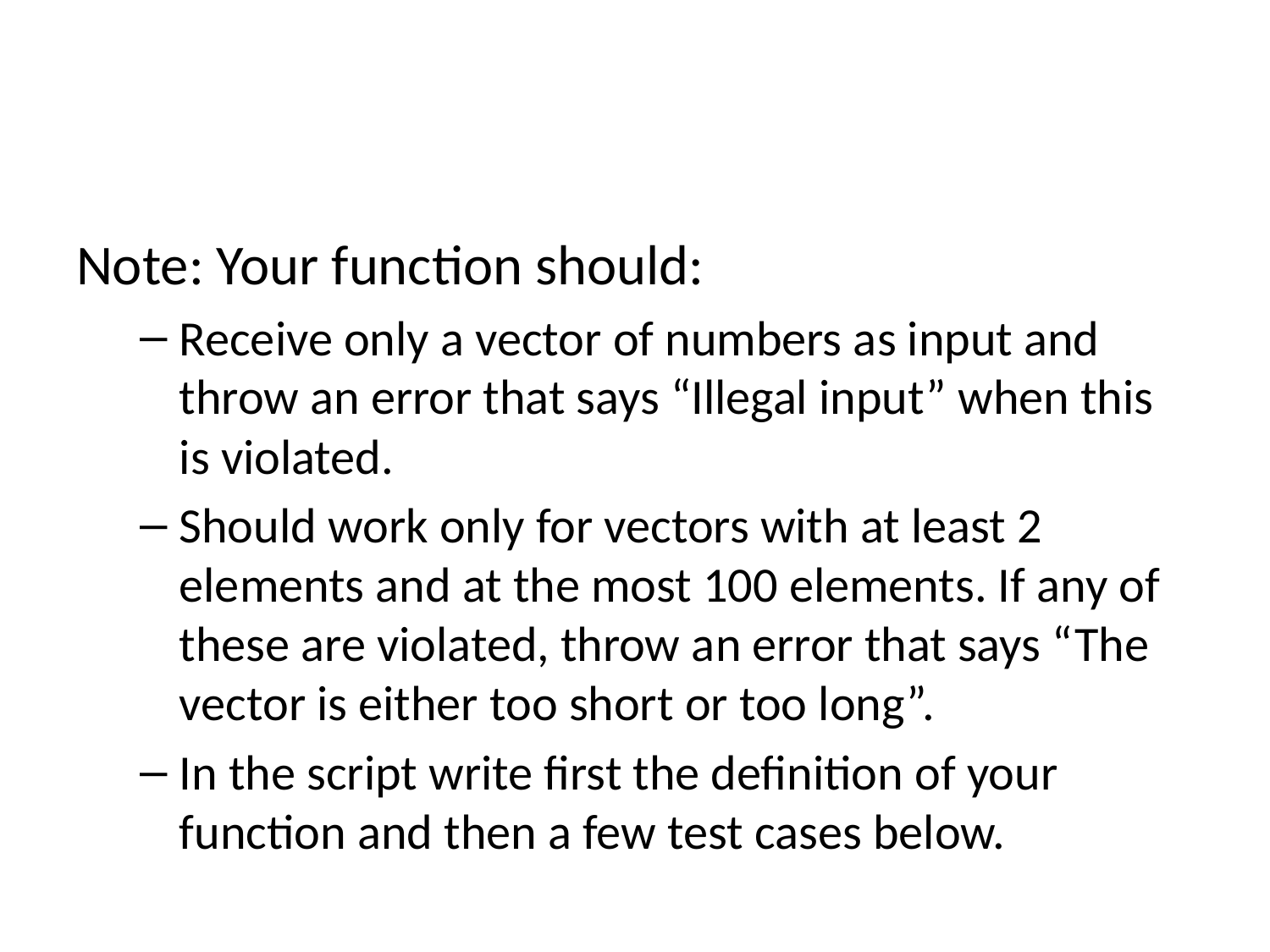

Note: Your function should:
Receive only a vector of numbers as input and throw an error that says “Illegal input” when this is violated.
Should work only for vectors with at least 2 elements and at the most 100 elements. If any of these are violated, throw an error that says “The vector is either too short or too long”.
In the script write first the definition of your function and then a few test cases below.